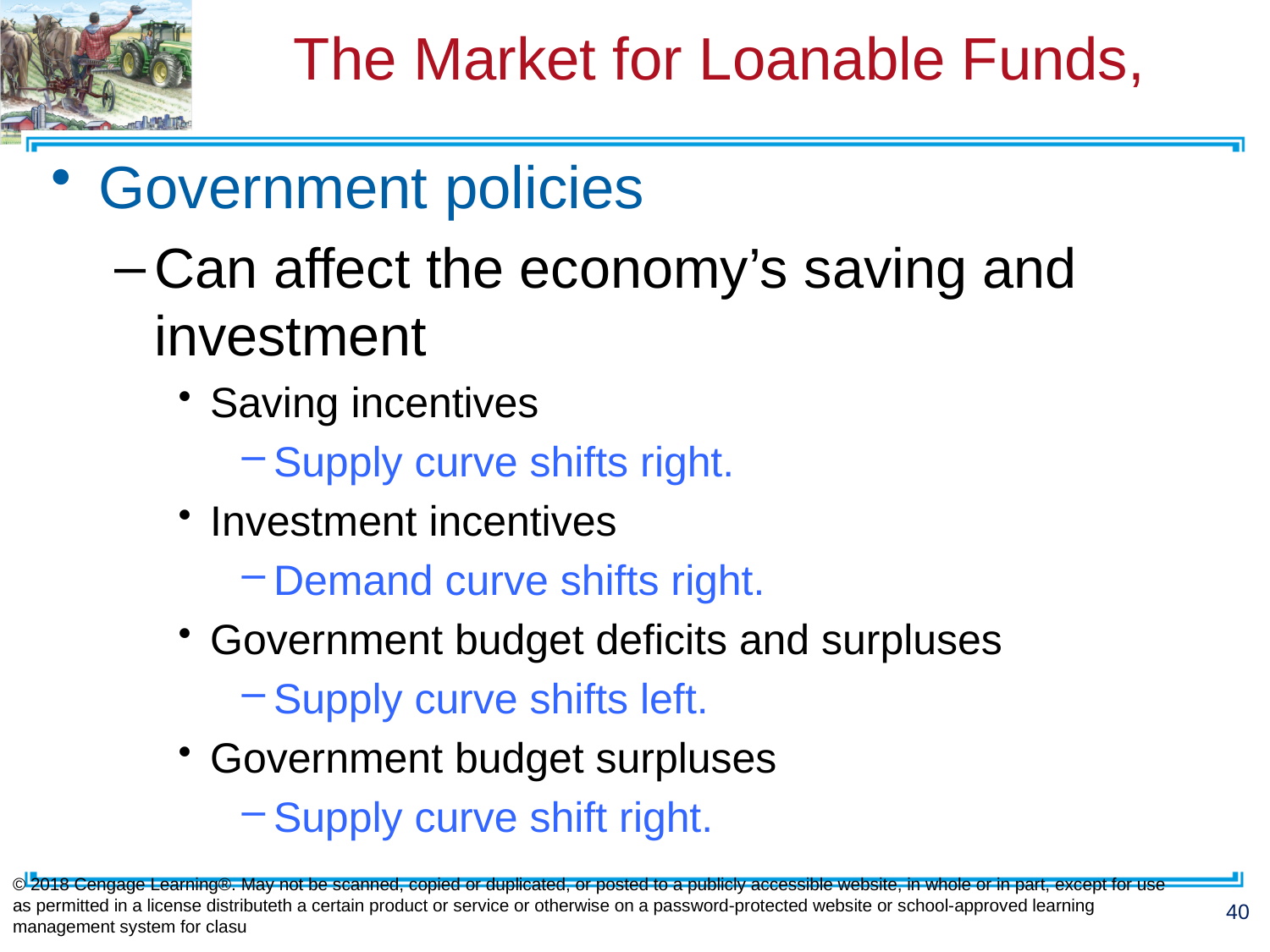

# The Market for Loanable Funds,
Government policies
Can affect the economy’s saving and investment
Saving incentives
Supply curve shifts right.
Investment incentives
Demand curve shifts right.
Government budget deficits and surpluses
Supply curve shifts left.
Government budget surpluses
Supply curve shift right.

© 2018 Cengage Learning®. May not be scanned, copied or duplicated, or posted to a publicly accessible website, in whole or in part, except for use as permitted in a license distributeth a certain product or service or otherwise on a password-protected website or school-approved learning management system for clasu
40